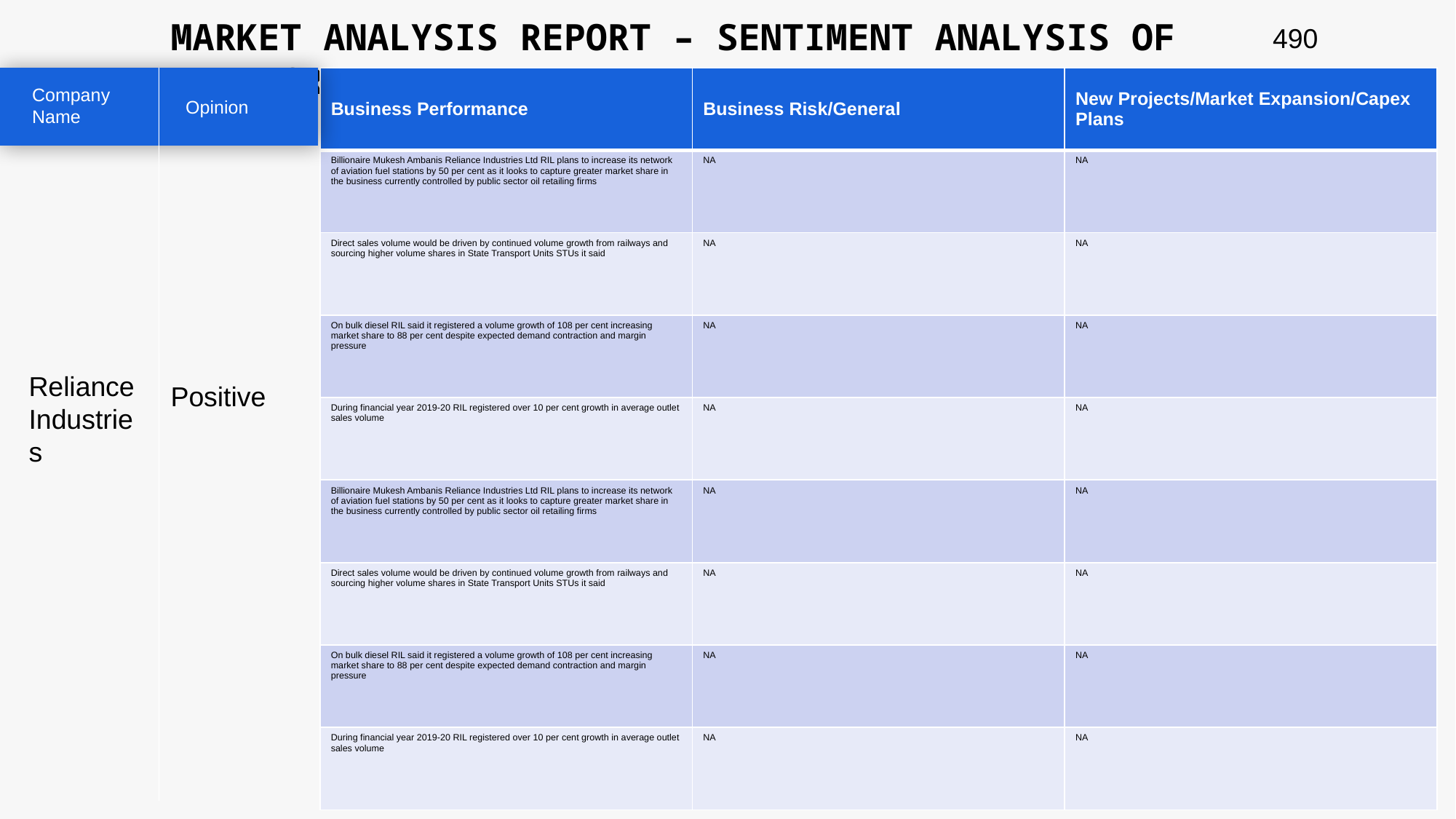

MARKET ANALYSIS REPORT – SENTIMENT ANALYSIS OF PEER GROUP
490

| Business Performance | Business Risk/General | New Projects/Market Expansion/Capex Plans |
| --- | --- | --- |
| Billionaire Mukesh Ambanis Reliance Industries Ltd RIL plans to increase its network of aviation fuel stations by 50 per cent as it looks to capture greater market share in the business currently controlled by public sector oil retailing firms | NA | NA |
| Direct sales volume would be driven by continued volume growth from railways and sourcing higher volume shares in State Transport Units STUs it said | NA | NA |
| On bulk diesel RIL said it registered a volume growth of 108 per cent increasing market share to 88 per cent despite expected demand contraction and margin pressure | NA | NA |
| During financial year 2019-20 RIL registered over 10 per cent growth in average outlet sales volume | NA | NA |
| Billionaire Mukesh Ambanis Reliance Industries Ltd RIL plans to increase its network of aviation fuel stations by 50 per cent as it looks to capture greater market share in the business currently controlled by public sector oil retailing firms | NA | NA |
| Direct sales volume would be driven by continued volume growth from railways and sourcing higher volume shares in State Transport Units STUs it said | NA | NA |
| On bulk diesel RIL said it registered a volume growth of 108 per cent increasing market share to 88 per cent despite expected demand contraction and margin pressure | NA | NA |
| During financial year 2019-20 RIL registered over 10 per cent growth in average outlet sales volume | NA | NA |
Company Name
Opinion
Reliance Industries
Positive